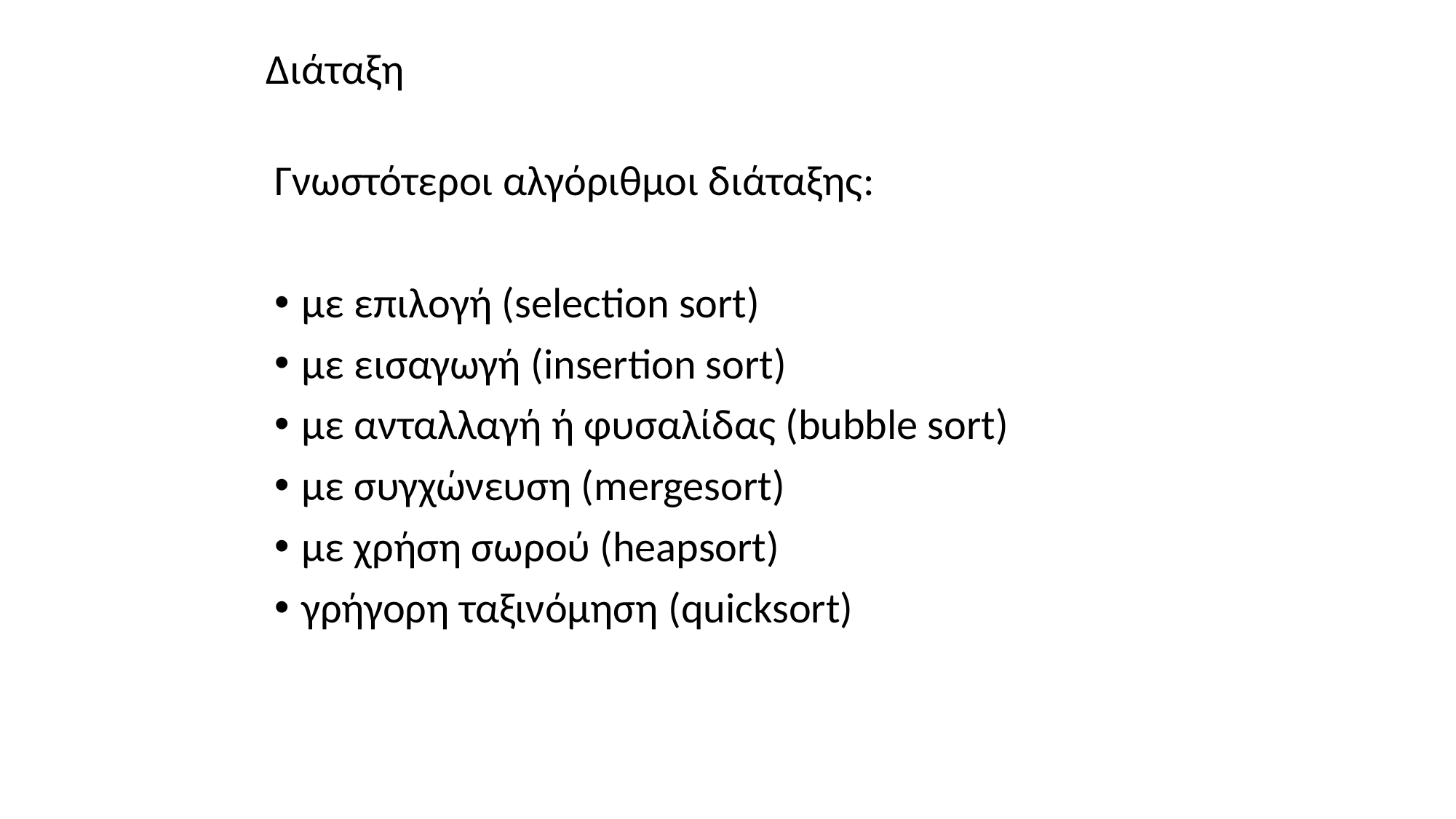

# Διάταξη
Γνωστότεροι αλγόριθμοι διάταξης:

με επιλογή (selection sort)
με εισαγωγή (insertion sort)
με ανταλλαγή ή φυσαλίδας (bubble sort)
με συγχώνευση (mergesort)
με χρήση σωρού (heapsort)
γρήγορη ταξινόμηση (quicksort)